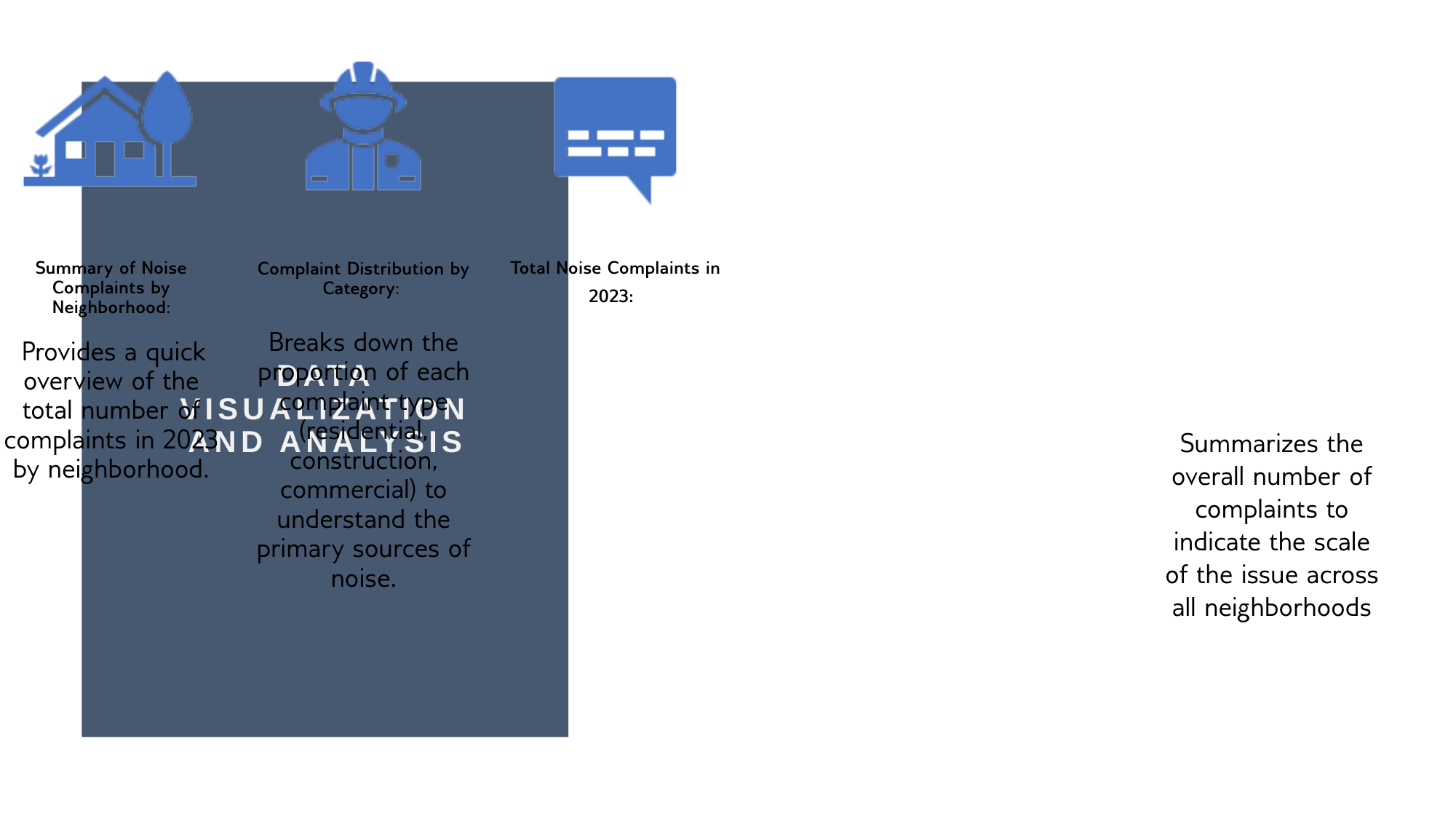

Summary of Noise Complaints by Neighborhood:

 Provides a quick overview of the total number of complaints in 2023 by neighborhood.
Complaint Distribution by Category:

Breaks down the proportion of each complaint type (residential, construction, commercial) to understand the primary sources of noise.
Total Noise Complaints in 2023:

# Data Visualization and Analysis
Summarizes the overall number of complaints to indicate the scale of the issue across all neighborhoods